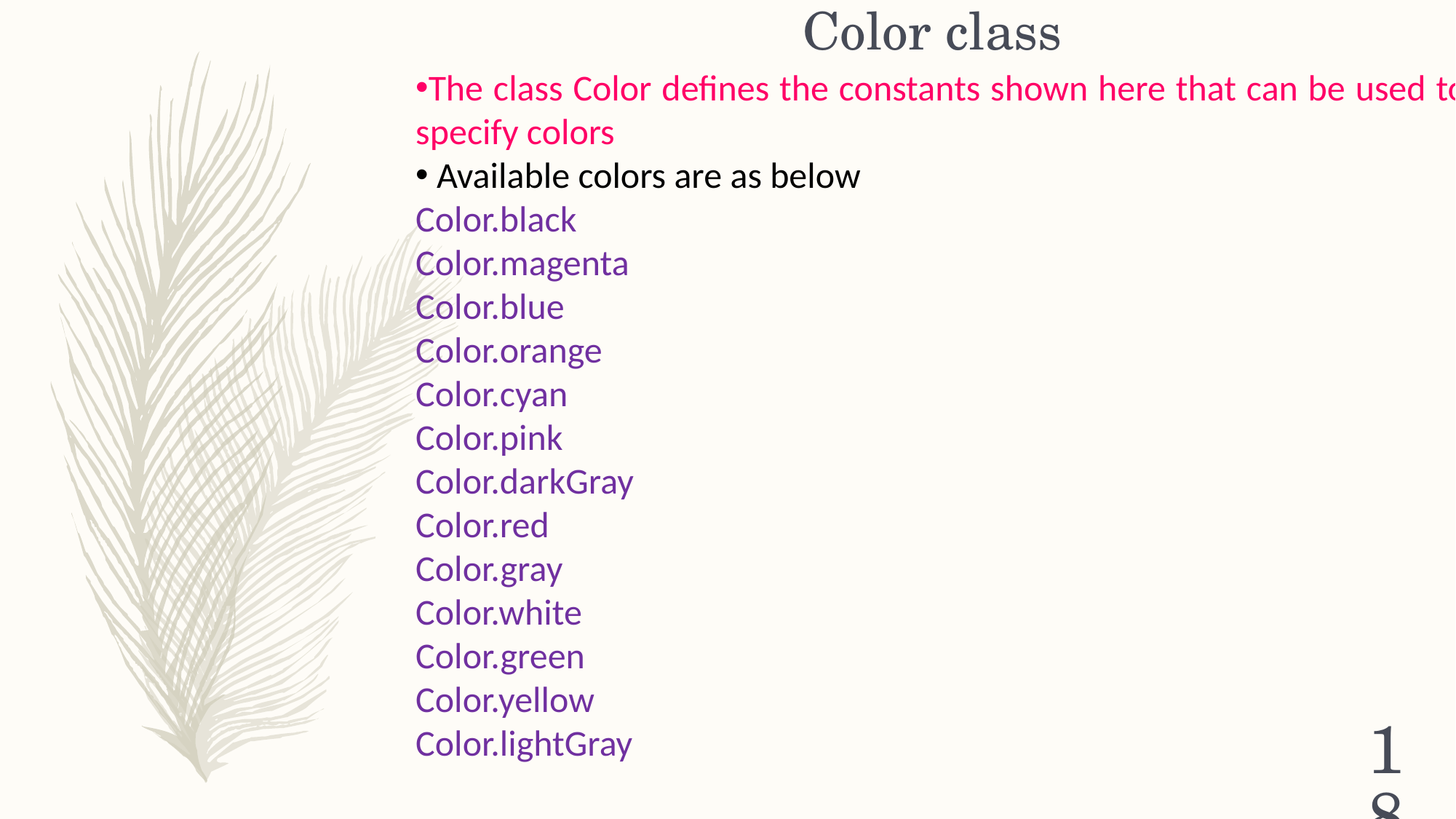

Color class
The class Color defines the constants shown here that can be used to specify colors
 Available colors are as below
Color.black
Color.magenta
Color.blue
Color.orange
Color.cyan
Color.pink
Color.darkGray
Color.red
Color.gray
Color.white
Color.green
Color.yellow
Color.lightGray
18